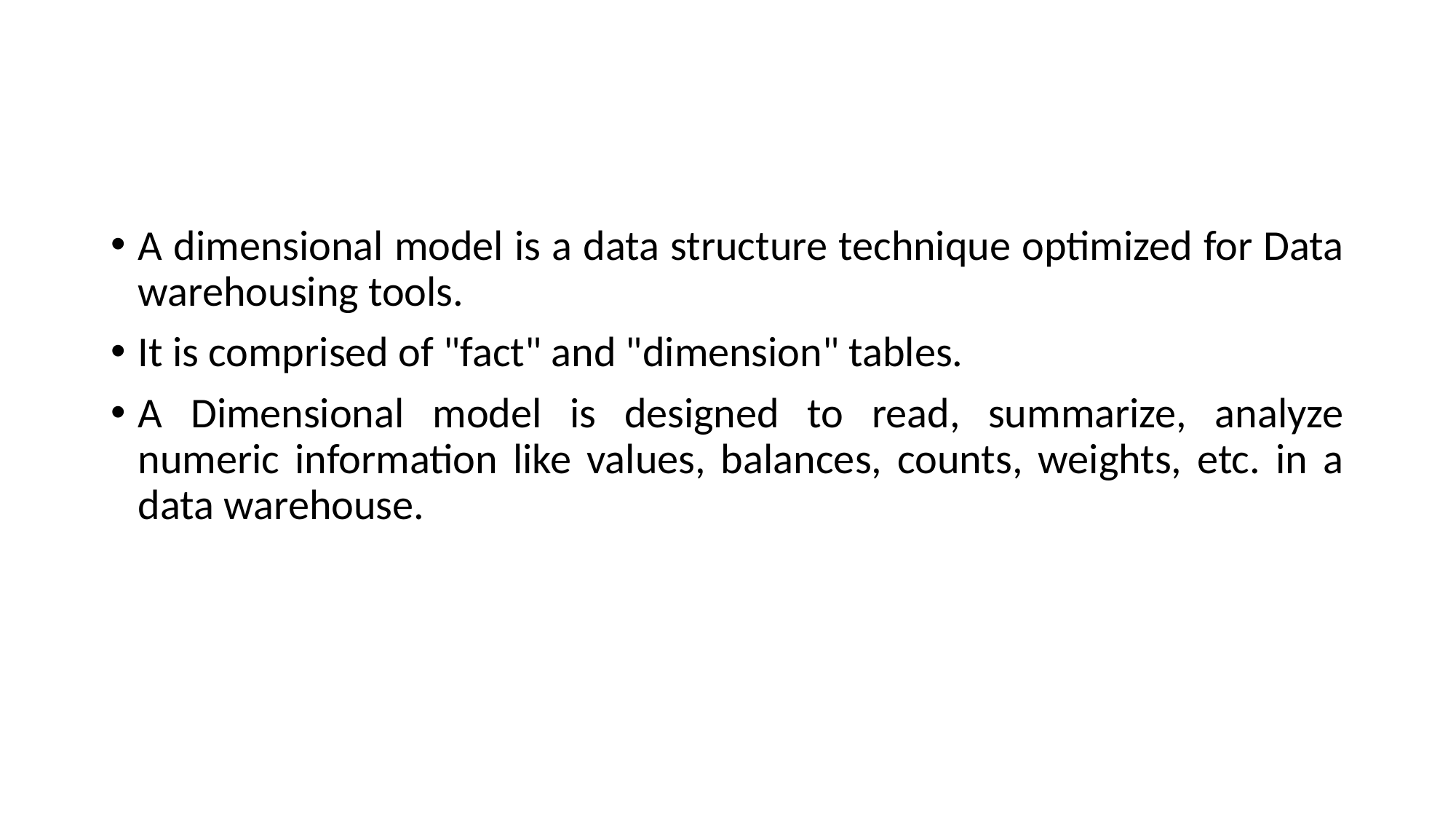

#
A dimensional model is a data structure technique optimized for Data warehousing tools.
It is comprised of "fact" and "dimension" tables.
A Dimensional model is designed to read, summarize, analyze numeric information like values, balances, counts, weights, etc. in a data warehouse.